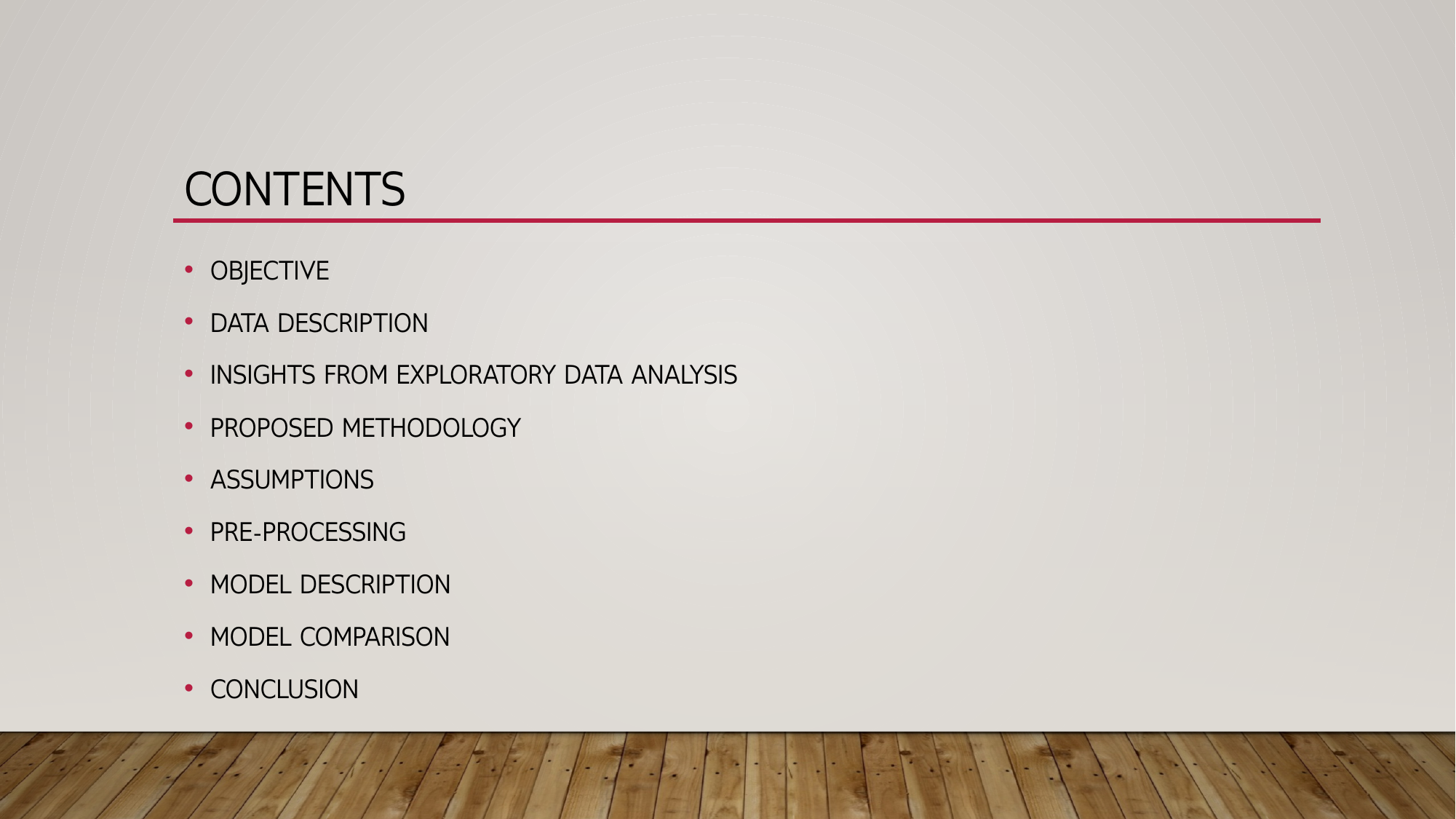

# Contents
OBJECTIVE
DATA DESCRIPTION
INSIGHTS FROM EXPLORATORY DATA ANALYSIS
PROPOSED METHODOLOGY
ASSUMPTIONS
PRE-PROCESSING
MODEL DESCRIPTION
MODEL COMPARISON
CONCLUSION